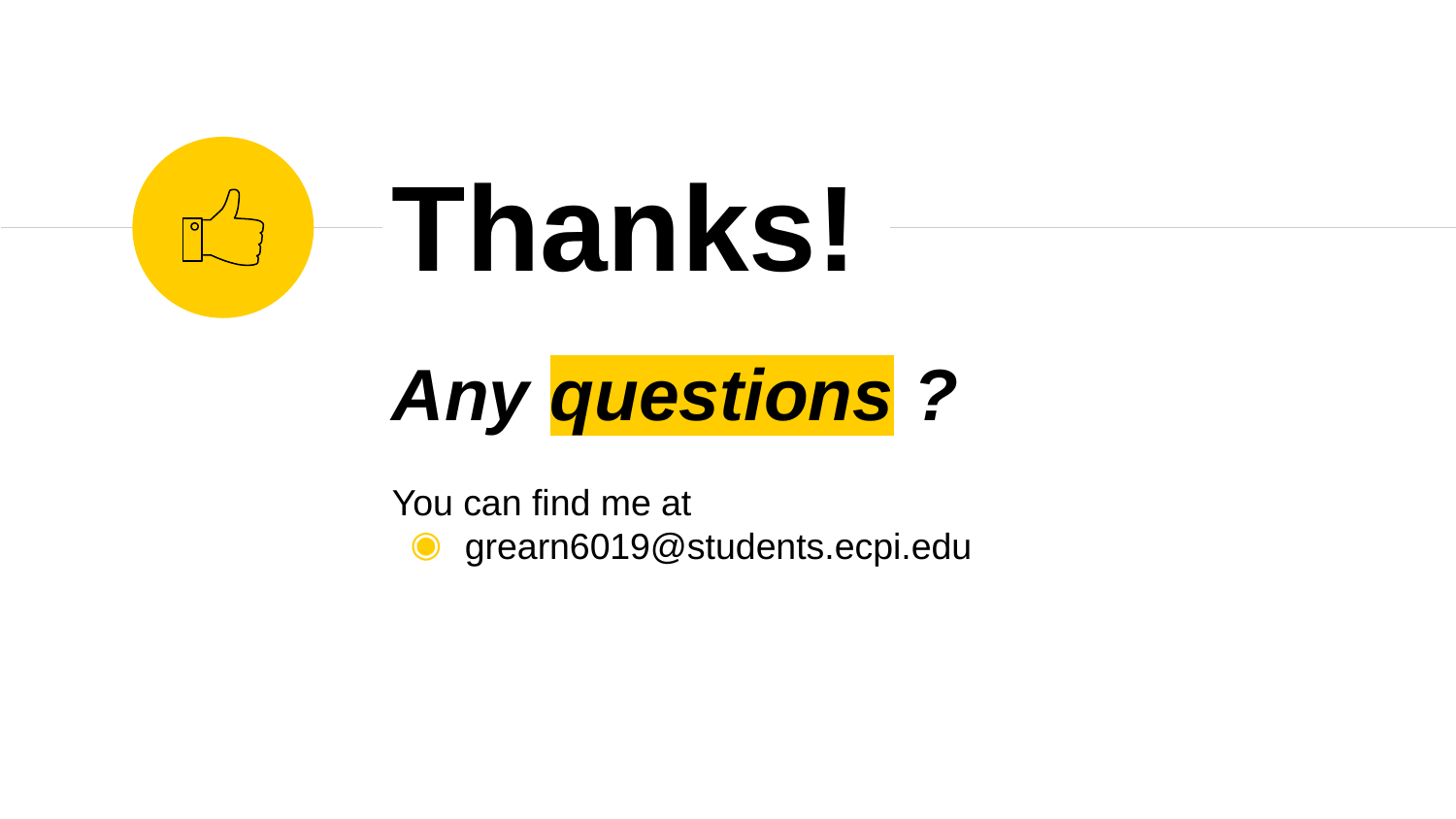

Thanks!

Any questions ?

You can find me at
grearn6019@students.ecpi.edu